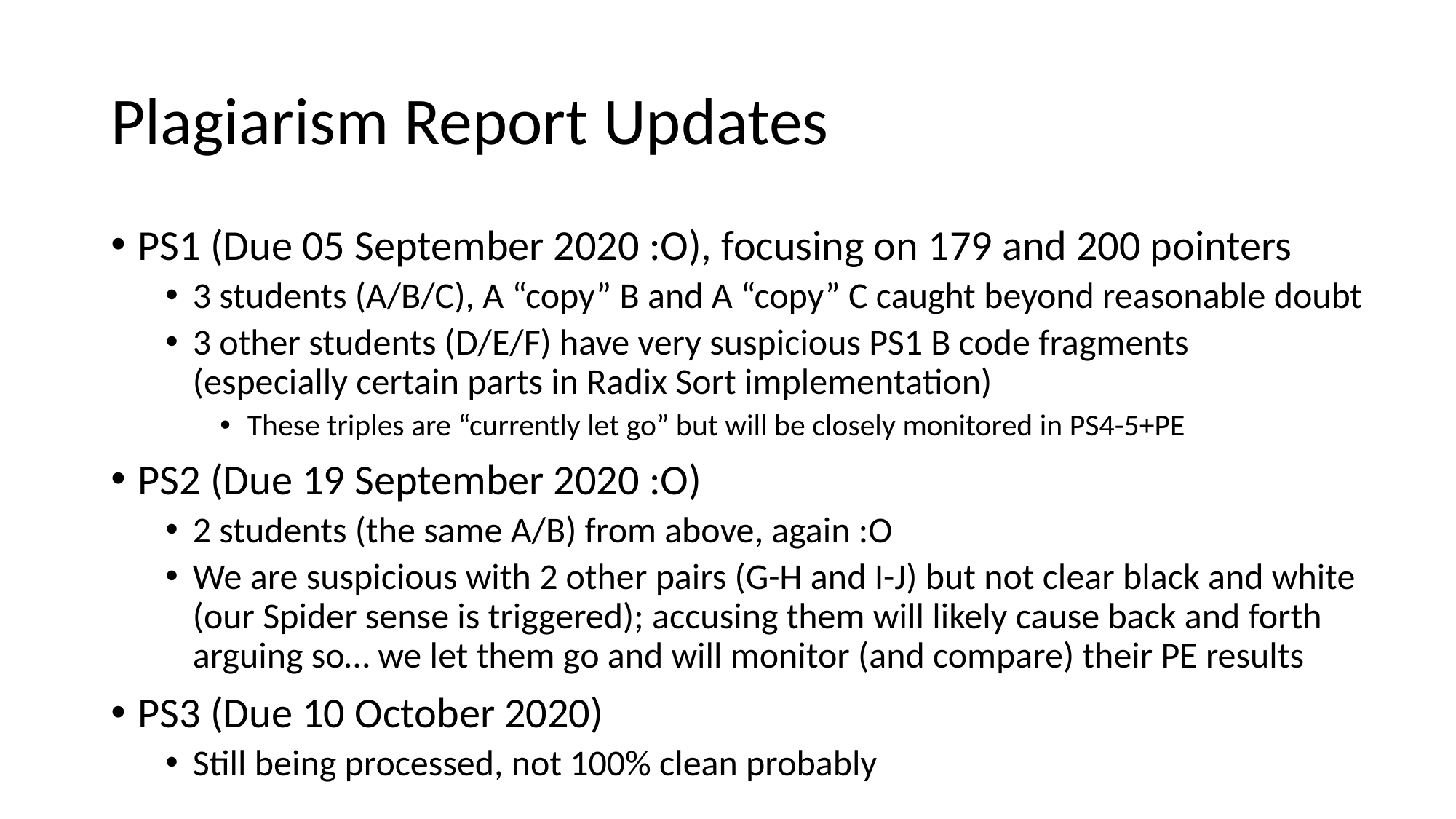

# Plagiarism Report Updates
PS1 (Due 05 September 2020 :O), focusing on 179 and 200 pointers
3 students (A/B/C), A “copy” B and A “copy” C caught beyond reasonable doubt
3 other students (D/E/F) have very suspicious PS1 B code fragments
(especially certain parts in Radix Sort implementation)
These triples are “currently let go” but will be closely monitored in PS4-5+PE
PS2 (Due 19 September 2020 :O)
2 students (the same A/B) from above, again :O
We are suspicious with 2 other pairs (G-H and I-J) but not clear black and white (our Spider sense is triggered); accusing them will likely cause back and forth arguing so… we let them go and will monitor (and compare) their PE results
PS3 (Due 10 October 2020)
Still being processed, not 100% clean probably